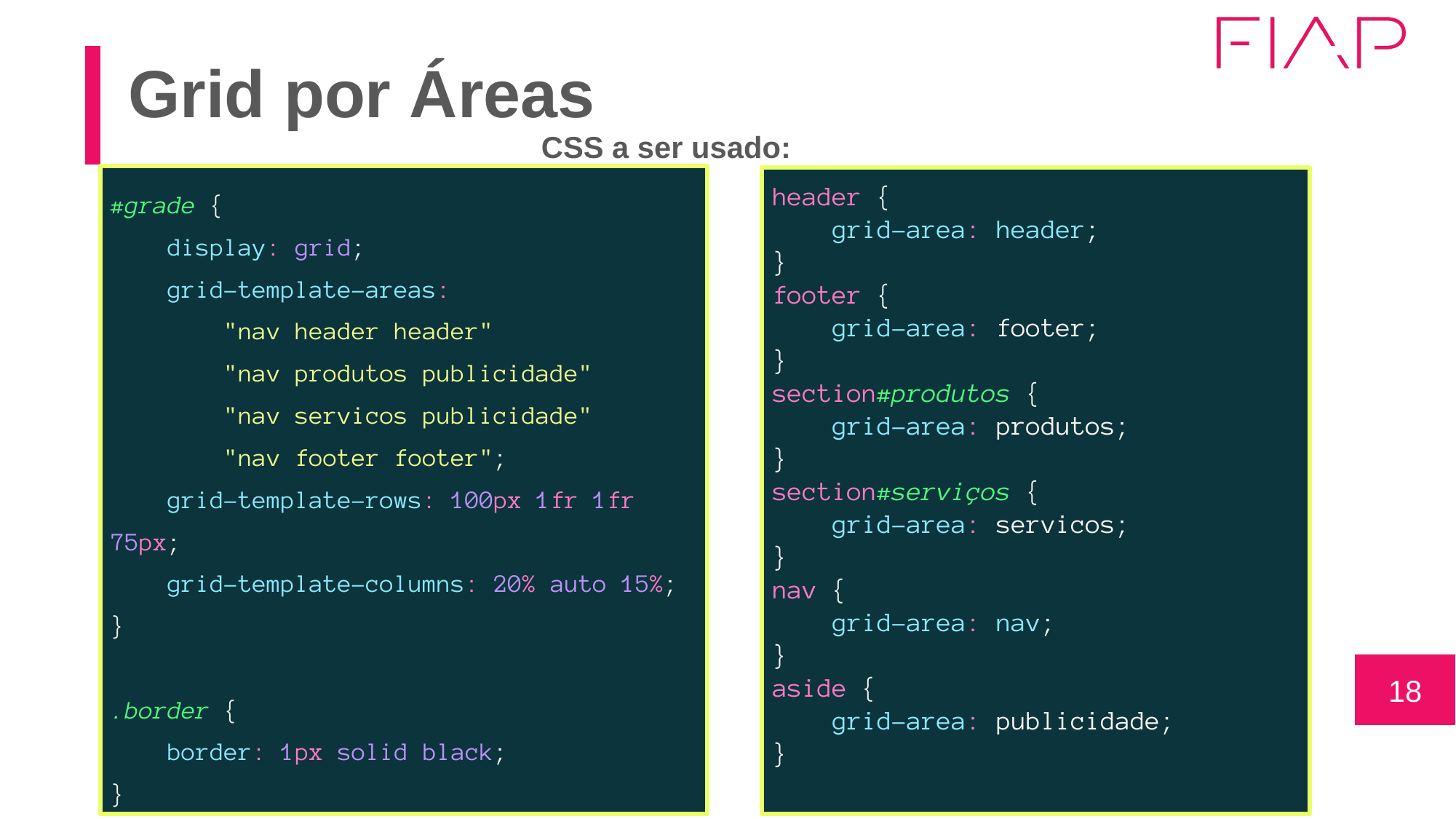

Grid por Áreas
CSS a ser usado:
#grade {
    display: grid;
    grid-template-areas:
        "nav header header"
        "nav produtos publicidade"
        "nav servicos publicidade"
        "nav footer footer";
    grid-template-rows: 100px 1fr 1fr 75px;
    grid-template-columns: 20% auto 15%;
}

.border {
    border: 1px solid black;
}
header {
    grid-area: header;
}
footer {
    grid-area: footer;
}
section#produtos {
    grid-area: produtos;
}
section#serviços {
    grid-area: servicos;
}
nav {
    grid-area: nav;
}
aside {
    grid-area: publicidade;
}
18